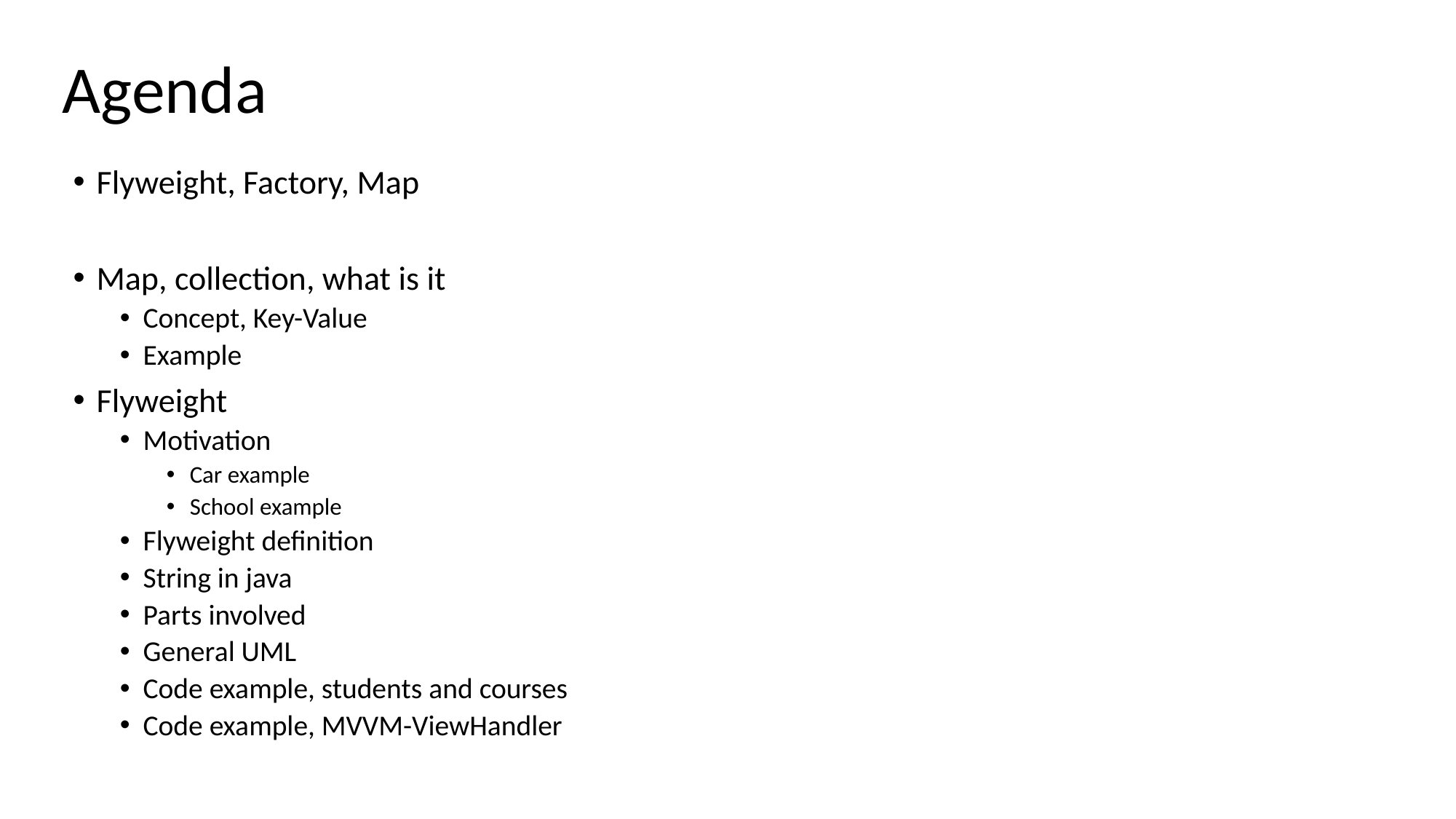

# Agenda
Flyweight, Factory, Map

Map, collection, what is it
Concept, Key-Value
Example
Flyweight
Motivation
Car example
School example
Flyweight definition
String in java
Parts involved
General UML
Code example, students and courses
Code example, MVVM-ViewHandler